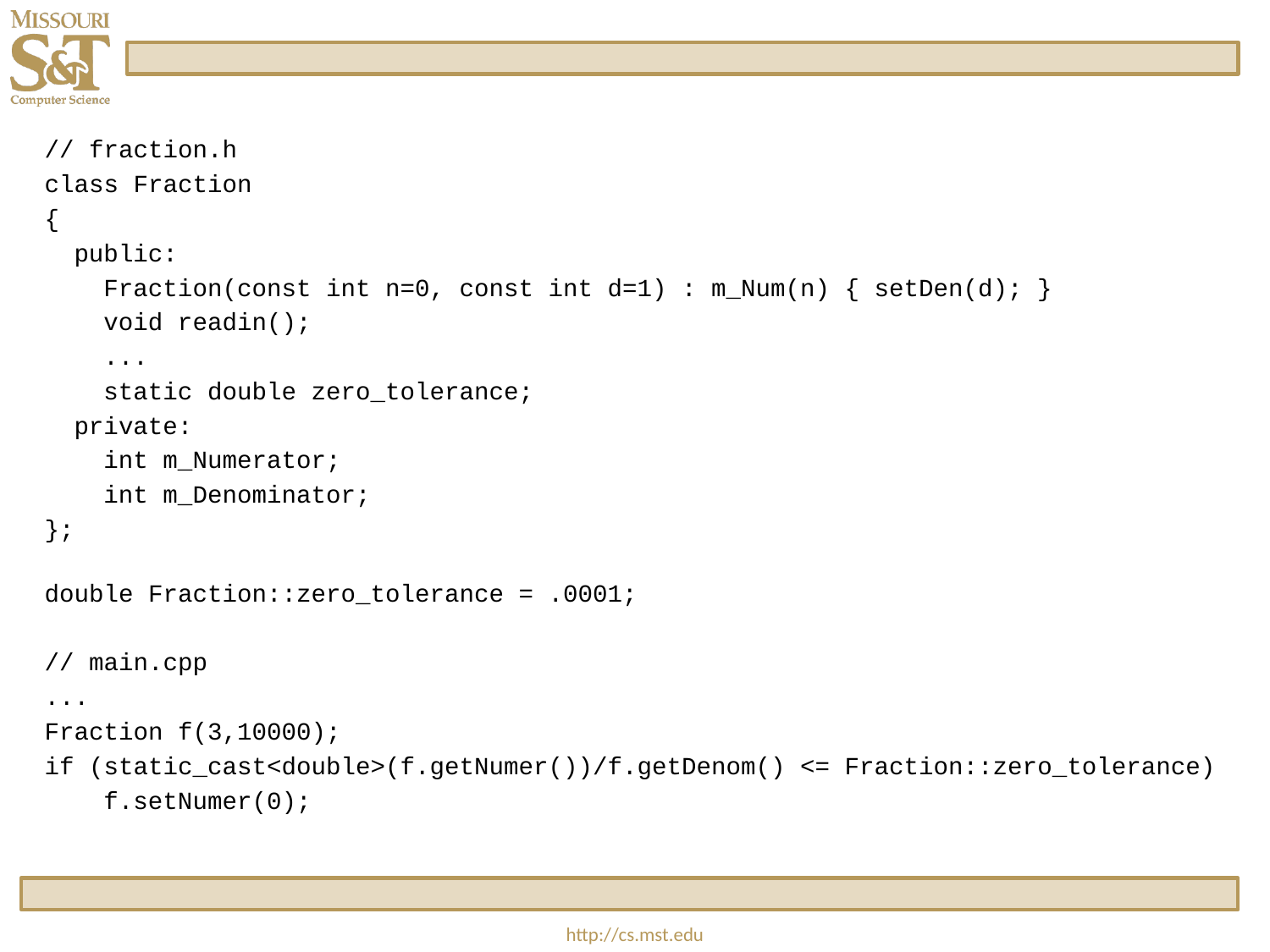

// fraction.h
class Fraction
{
  public:
    Fraction(const int n=0, const int d=1) : m_Num(n) { setDen(d); }
    void readin();
    ...
    static double zero_tolerance;
  private:
    int m_Numerator;
    int m_Denominator;
};
double Fraction::zero_tolerance = .0001;

// main.cpp
...
Fraction f(3,10000);
if (static_cast<double>(f.getNumer())/f.getDenom() <= Fraction::zero_tolerance)
    f.setNumer(0);